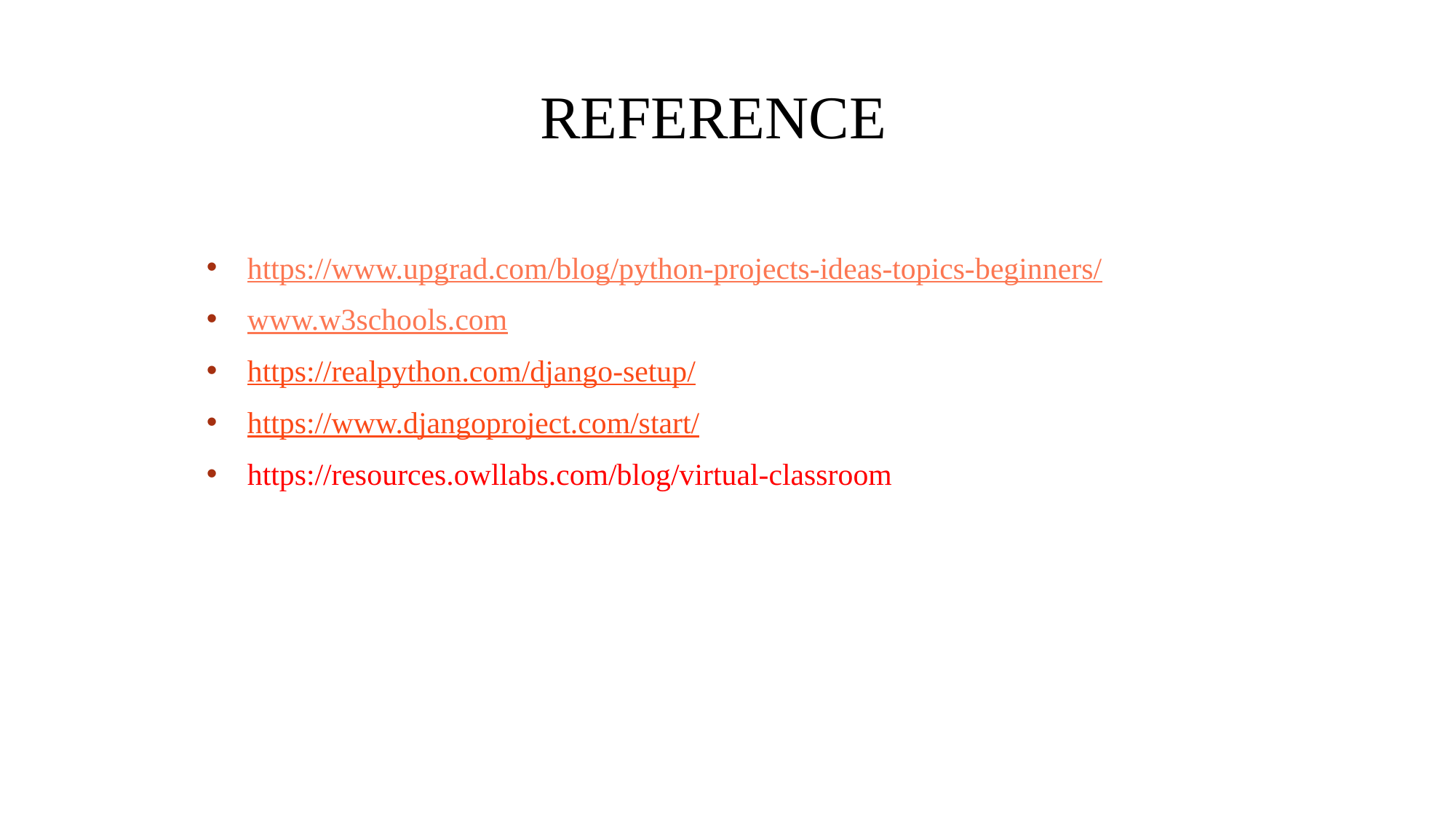

# REFERENCE
https://www.upgrad.com/blog/python-projects-ideas-topics-beginners/
www.w3schools.com
https://realpython.com/django-setup/
https://www.djangoproject.com/start/
https://resources.owllabs.com/blog/virtual-classroom